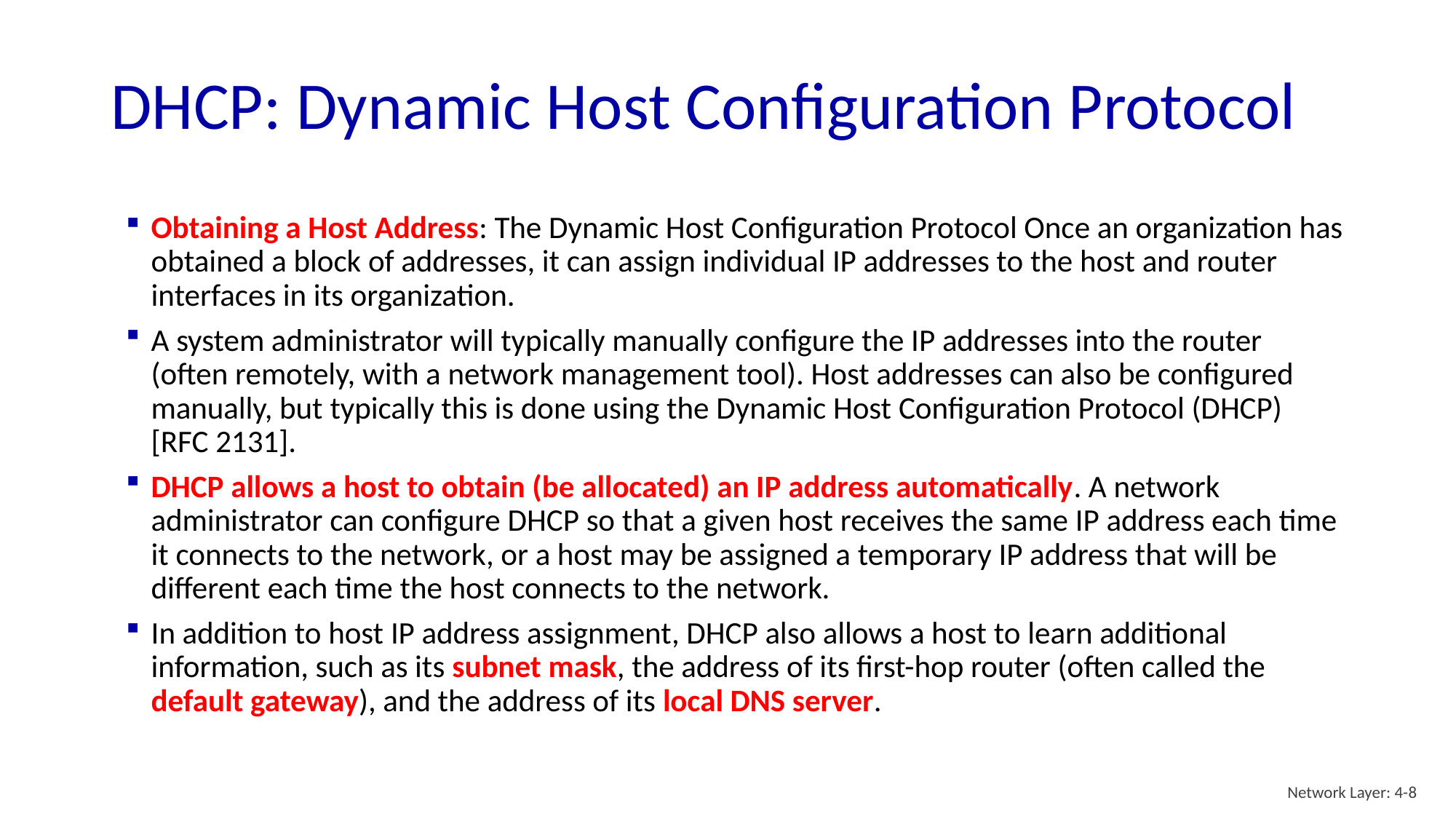

# DHCP: Dynamic Host Configuration Protocol
Obtaining a Host Address: The Dynamic Host Configuration Protocol Once an organization has obtained a block of addresses, it can assign individual IP addresses to the host and router interfaces in its organization.
A system administrator will typically manually configure the IP addresses into the router (often remotely, with a network management tool). Host addresses can also be configured manually, but typically this is done using the Dynamic Host Configuration Protocol (DHCP) [RFC 2131].
DHCP allows a host to obtain (be allocated) an IP address automatically. A network administrator can configure DHCP so that a given host receives the same IP address each time it connects to the network, or a host may be assigned a temporary IP address that will be different each time the host connects to the network.
In addition to host IP address assignment, DHCP also allows a host to learn additional information, such as its subnet mask, the address of its first-hop router (often called the default gateway), and the address of its local DNS server.
Network Layer: 4-8